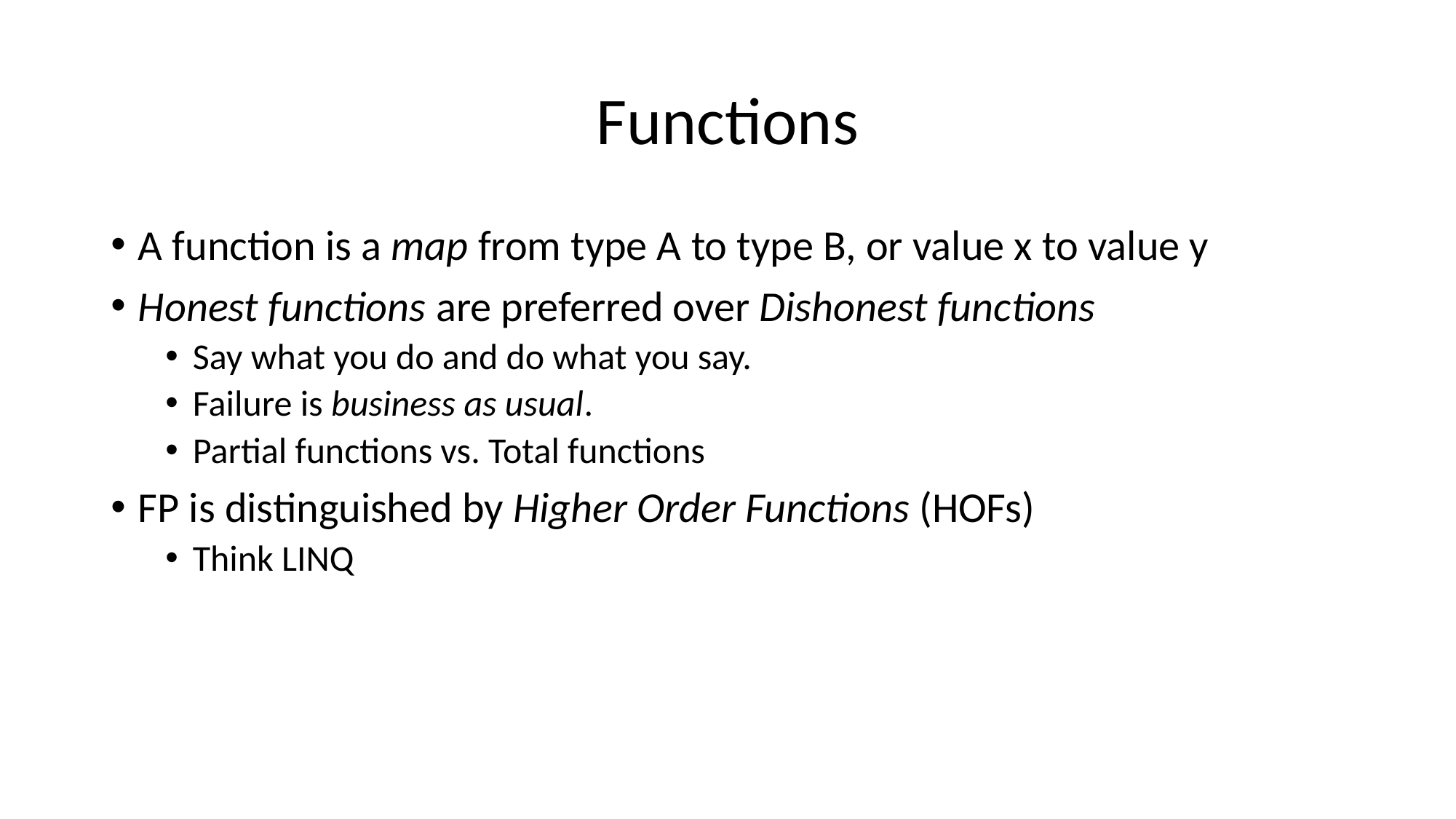

# Functions
A function is a map from type A to type B, or value x to value y
Honest functions are preferred over Dishonest functions
Say what you do and do what you say.
Failure is business as usual.
Partial functions vs. Total functions
FP is distinguished by Higher Order Functions (HOFs)
Think LINQ